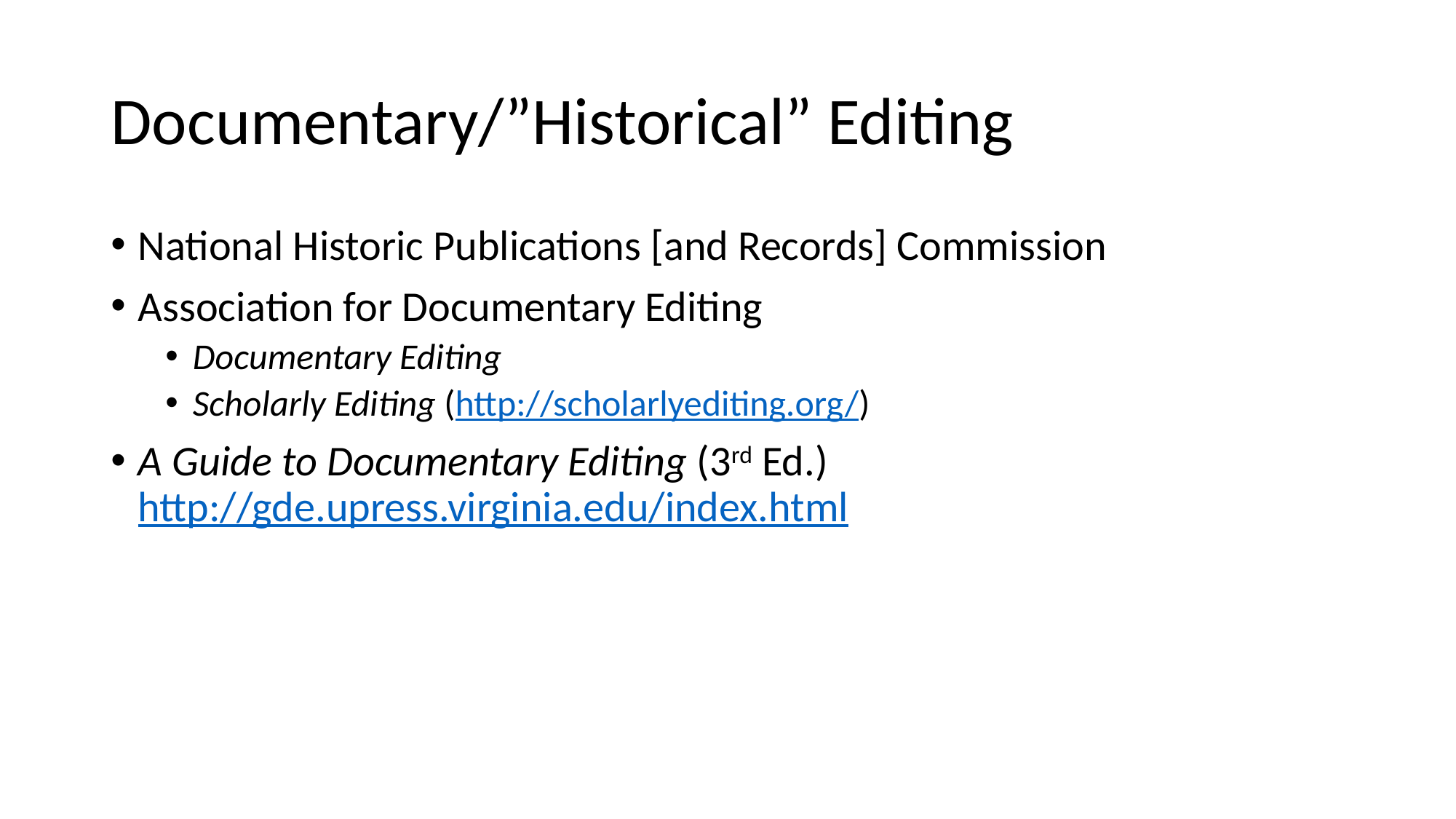

# Documentary/”Historical” Editing
National Historic Publications [and Records] Commission
Association for Documentary Editing
Documentary Editing
Scholarly Editing (http://scholarlyediting.org/)
A Guide to Documentary Editing (3rd Ed.) http://gde.upress.virginia.edu/index.html